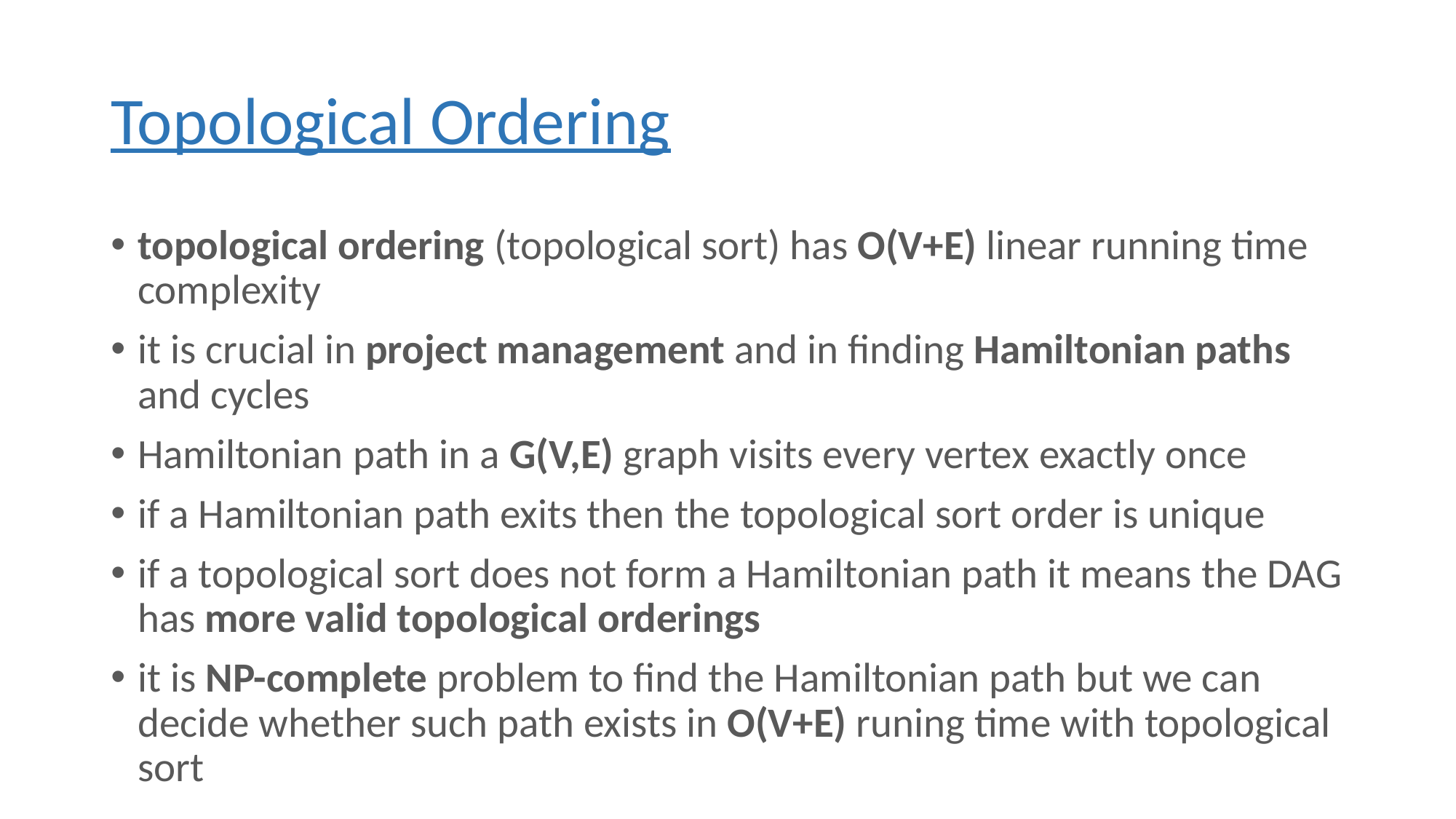

# Topological Ordering
topological ordering (topological sort) has O(V+E) linear running time complexity
it is crucial in project management and in finding Hamiltonian paths and cycles
Hamiltonian path in a G(V,E) graph visits every vertex exactly once
if a Hamiltonian path exits then the topological sort order is unique
if a topological sort does not form a Hamiltonian path it means the DAG has more valid topological orderings
it is NP-complete problem to find the Hamiltonian path but we can decide whether such path exists in O(V+E) runing time with topological sort